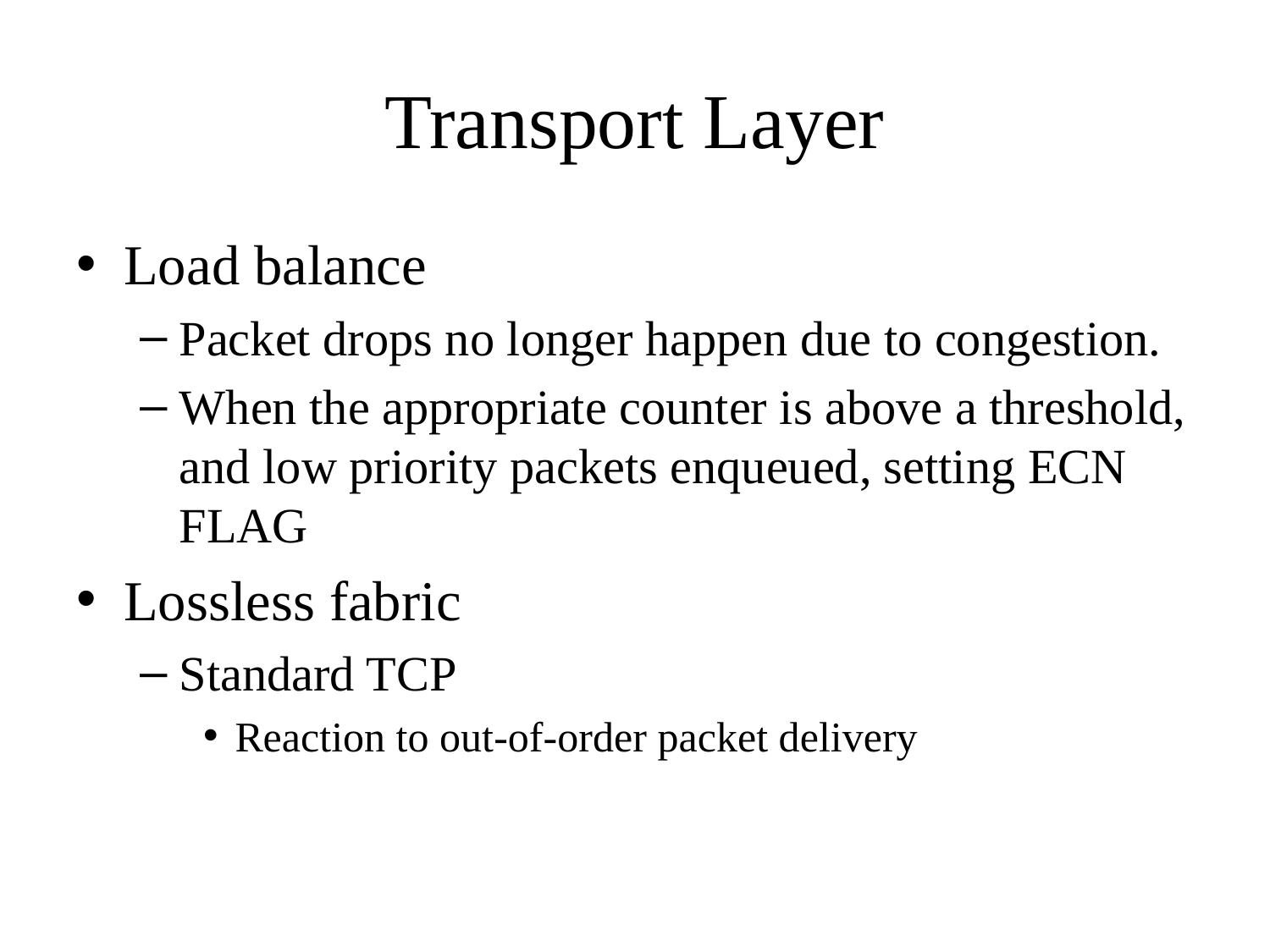

# Transport Layer
Load balance
Packet drops no longer happen due to congestion.
When the appropriate counter is above a threshold, and low priority packets enqueued, setting ECN FLAG
Lossless fabric
Standard TCP
Reaction to out-of-order packet delivery